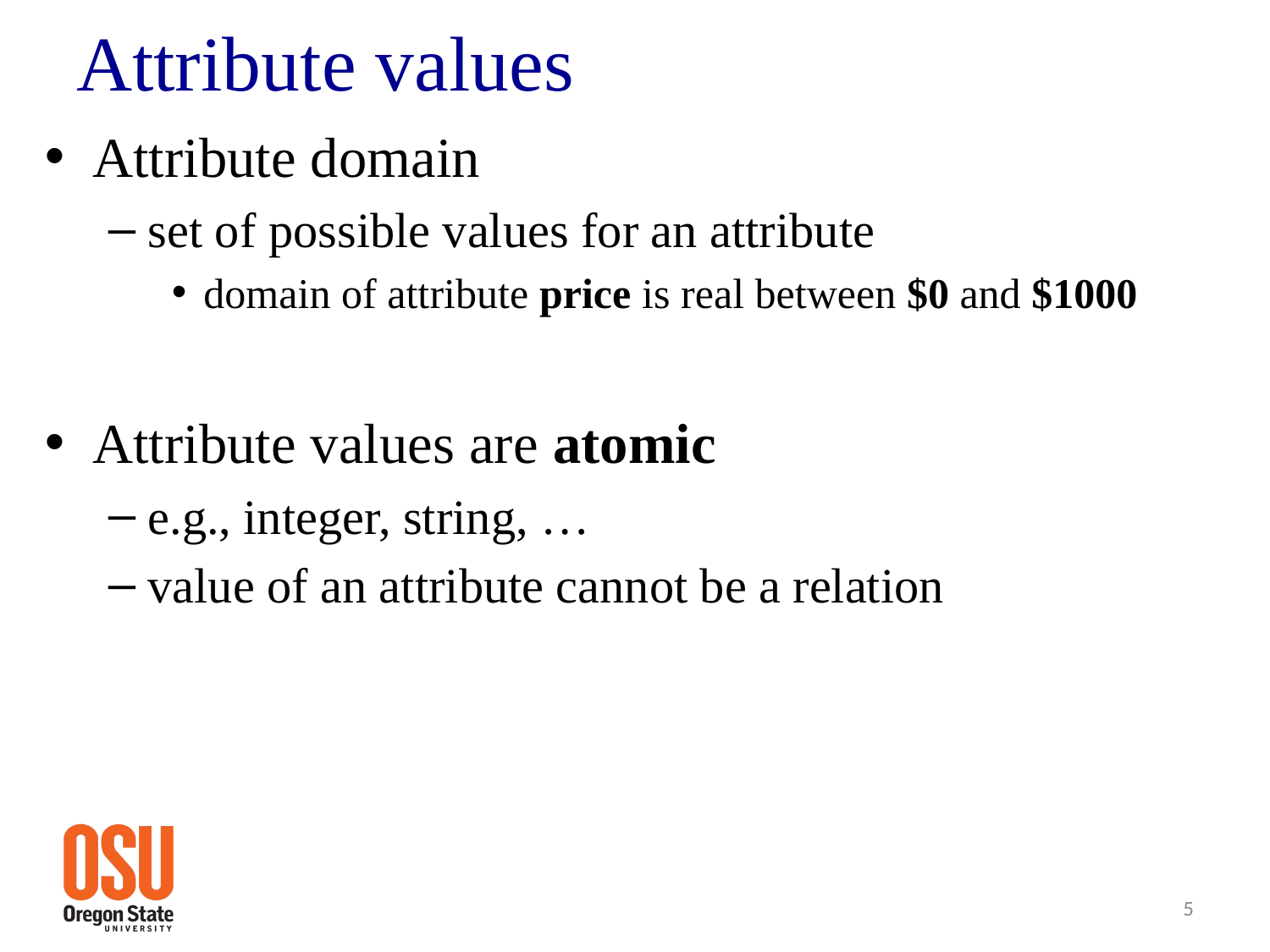

# Attribute values
Attribute domain
set of possible values for an attribute
domain of attribute price is real between $0 and $1000

Attribute values are atomic
e.g., integer, string, …
value of an attribute cannot be a relation

5